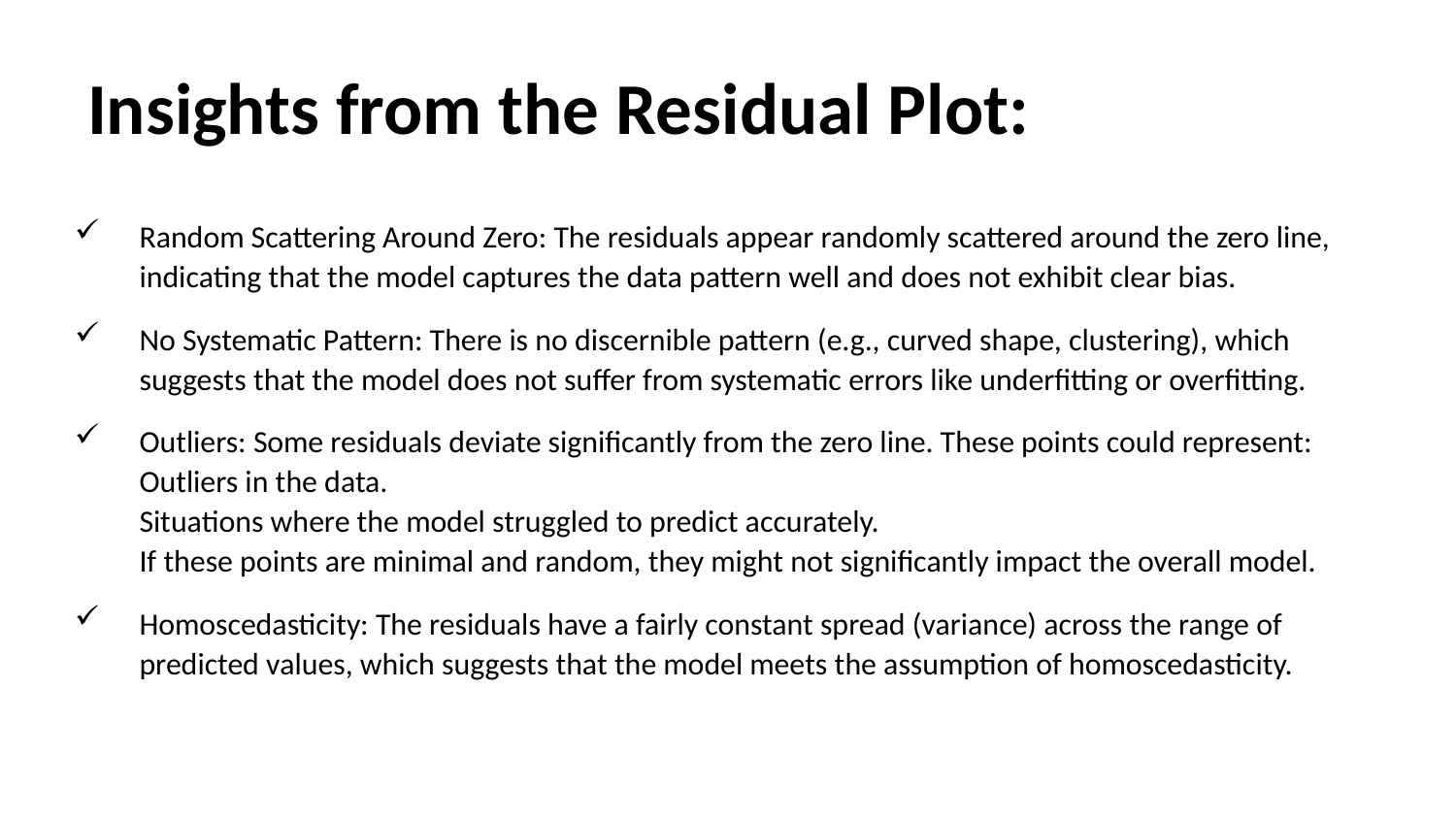

# Insights from the Residual Plot:
Random Scattering Around Zero: The residuals appear randomly scattered around the zero line, indicating that the model captures the data pattern well and does not exhibit clear bias.
No Systematic Pattern: There is no discernible pattern (e.g., curved shape, clustering), which suggests that the model does not suffer from systematic errors like underfitting or overfitting.
Outliers: Some residuals deviate significantly from the zero line. These points could represent:
Outliers in the data.
Situations where the model struggled to predict accurately.
If these points are minimal and random, they might not significantly impact the overall model.
Homoscedasticity: The residuals have a fairly constant spread (variance) across the range of predicted values, which suggests that the model meets the assumption of homoscedasticity.